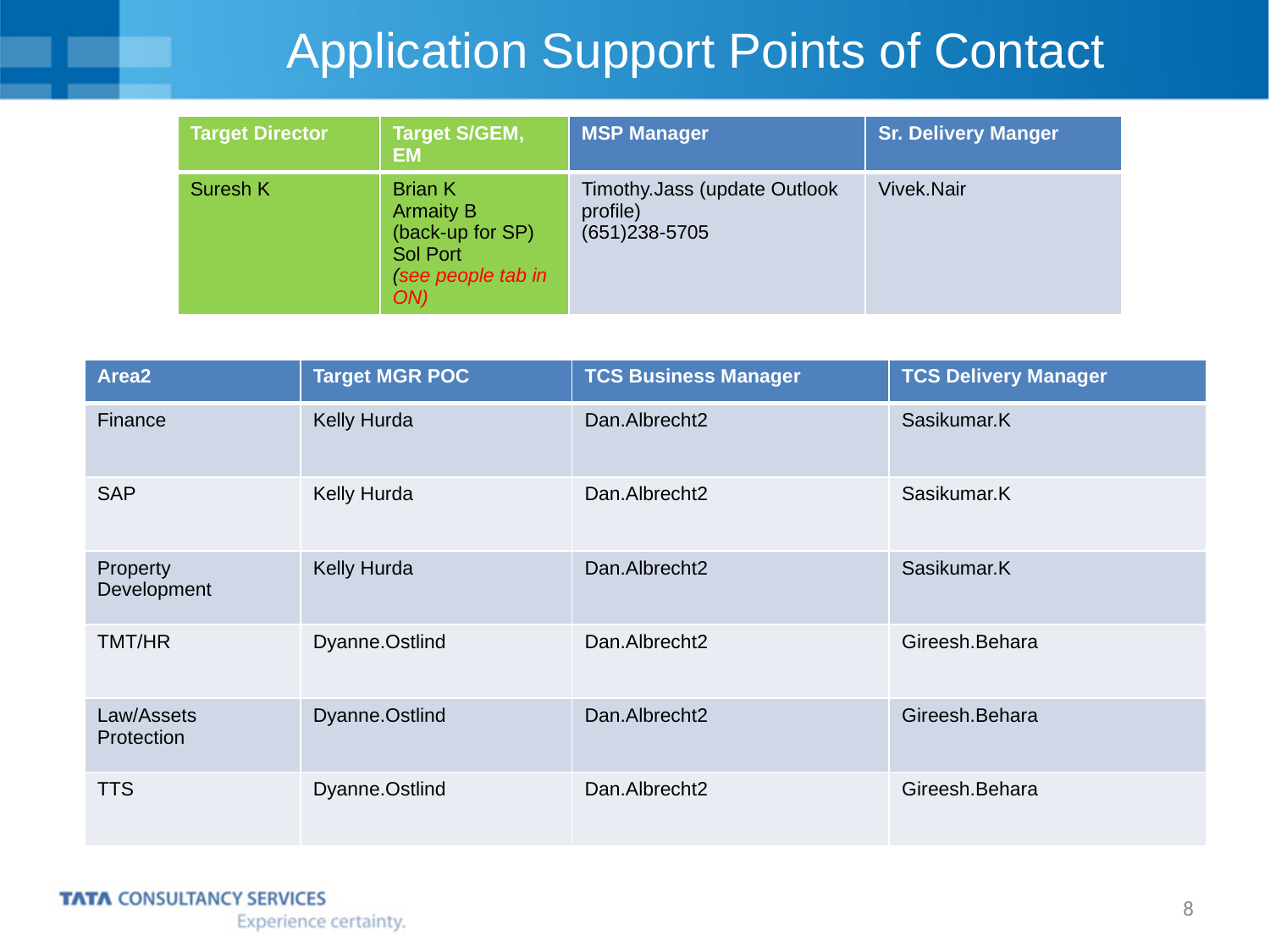

# Application Support Points of Contact
| Target Director | Target S/GEM, EM | MSP Manager | Sr. Delivery Manger |
| --- | --- | --- | --- |
| Suresh K | Brian K Armaity B (back-up for SP) Sol Port (see people tab in ON) | Timothy.Jass (update Outlook profile) (651)238-5705 | Vivek.Nair |
| Area2 | Target MGR POC | TCS Business Manager | TCS Delivery Manager |
| --- | --- | --- | --- |
| Finance | Kelly Hurda | Dan.Albrecht2 | Sasikumar.K |
| SAP | Kelly Hurda | Dan.Albrecht2 | Sasikumar.K |
| Property Development | Kelly Hurda | Dan.Albrecht2 | Sasikumar.K |
| TMT/HR | Dyanne.Ostlind | Dan.Albrecht2 | Gireesh.Behara |
| Law/Assets Protection | Dyanne.Ostlind | Dan.Albrecht2 | Gireesh.Behara |
| TTS | Dyanne.Ostlind | Dan.Albrecht2 | Gireesh.Behara |
8